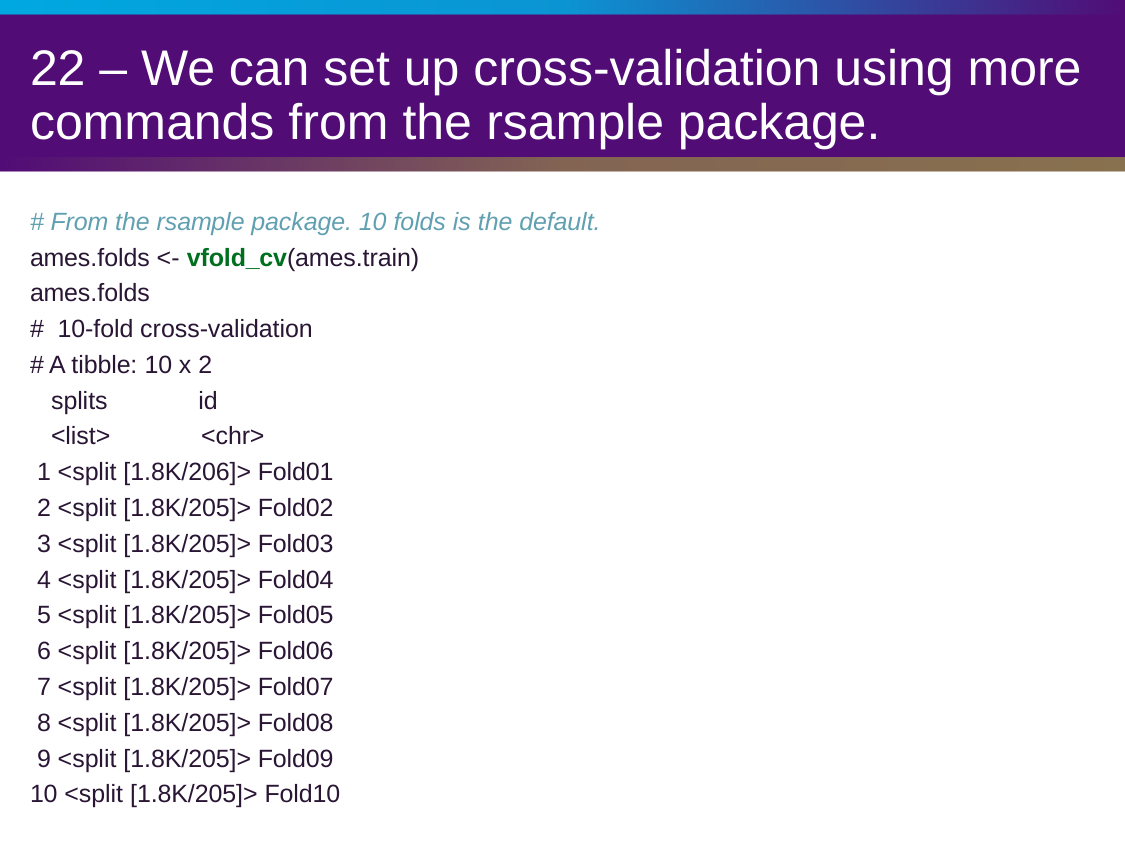

# 22 – We can set up cross-validation using more commands from the rsample package.
# From the rsample package. 10 folds is the default. ames.folds <- vfold_cv(ames.train) ames.folds
#  10-fold cross-validation
# A tibble: 10 x 2
   splits             id
   <list>             <chr>
 1 <split [1.8K/206]> Fold01
 2 <split [1.8K/205]> Fold02
 3 <split [1.8K/205]> Fold03
 4 <split [1.8K/205]> Fold04
 5 <split [1.8K/205]> Fold05
 6 <split [1.8K/205]> Fold06
 7 <split [1.8K/205]> Fold07
 8 <split [1.8K/205]> Fold08
 9 <split [1.8K/205]> Fold09
10 <split [1.8K/205]> Fold10